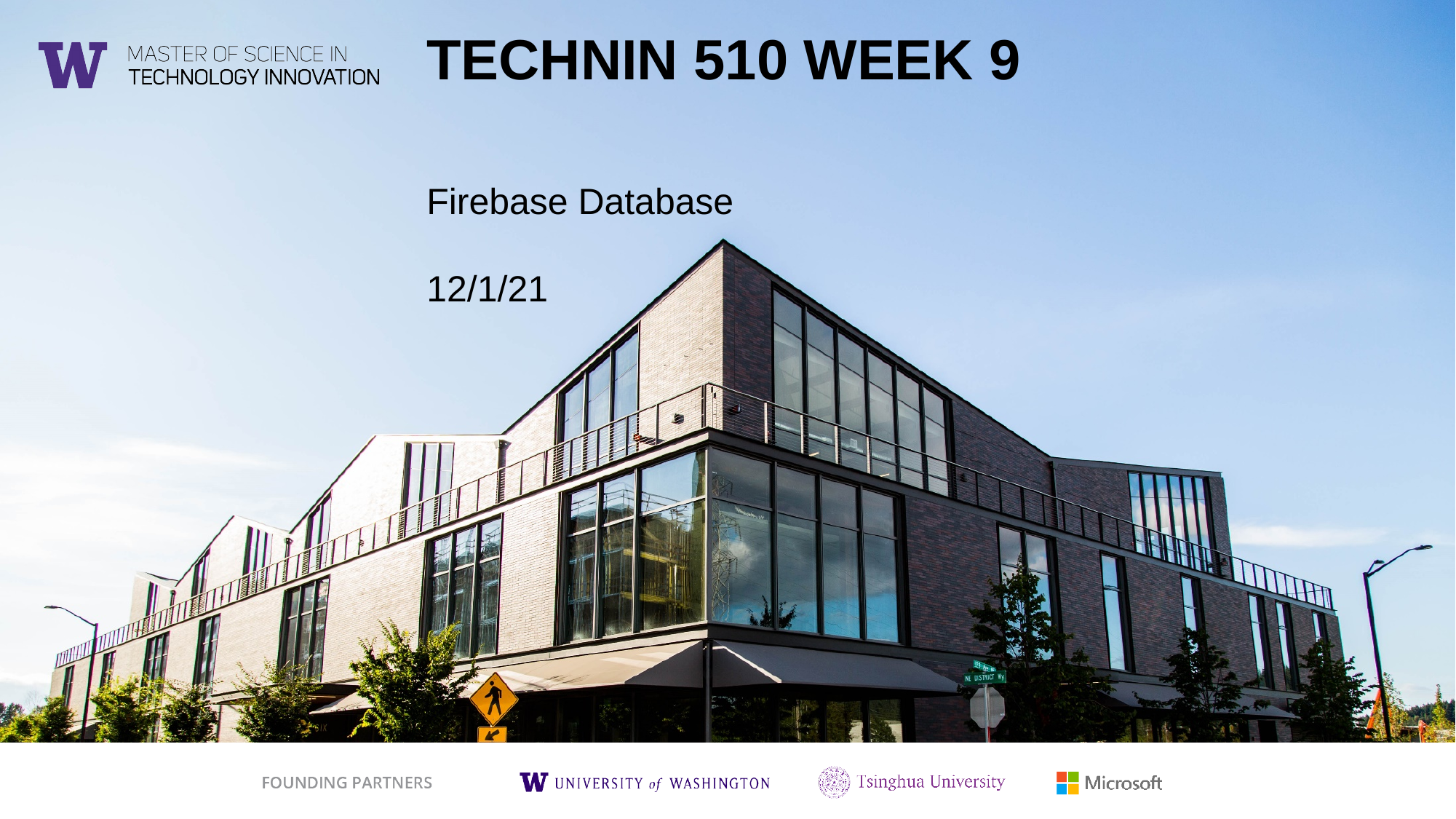

Technin 510 Week 9
Firebase Database
12/1/21